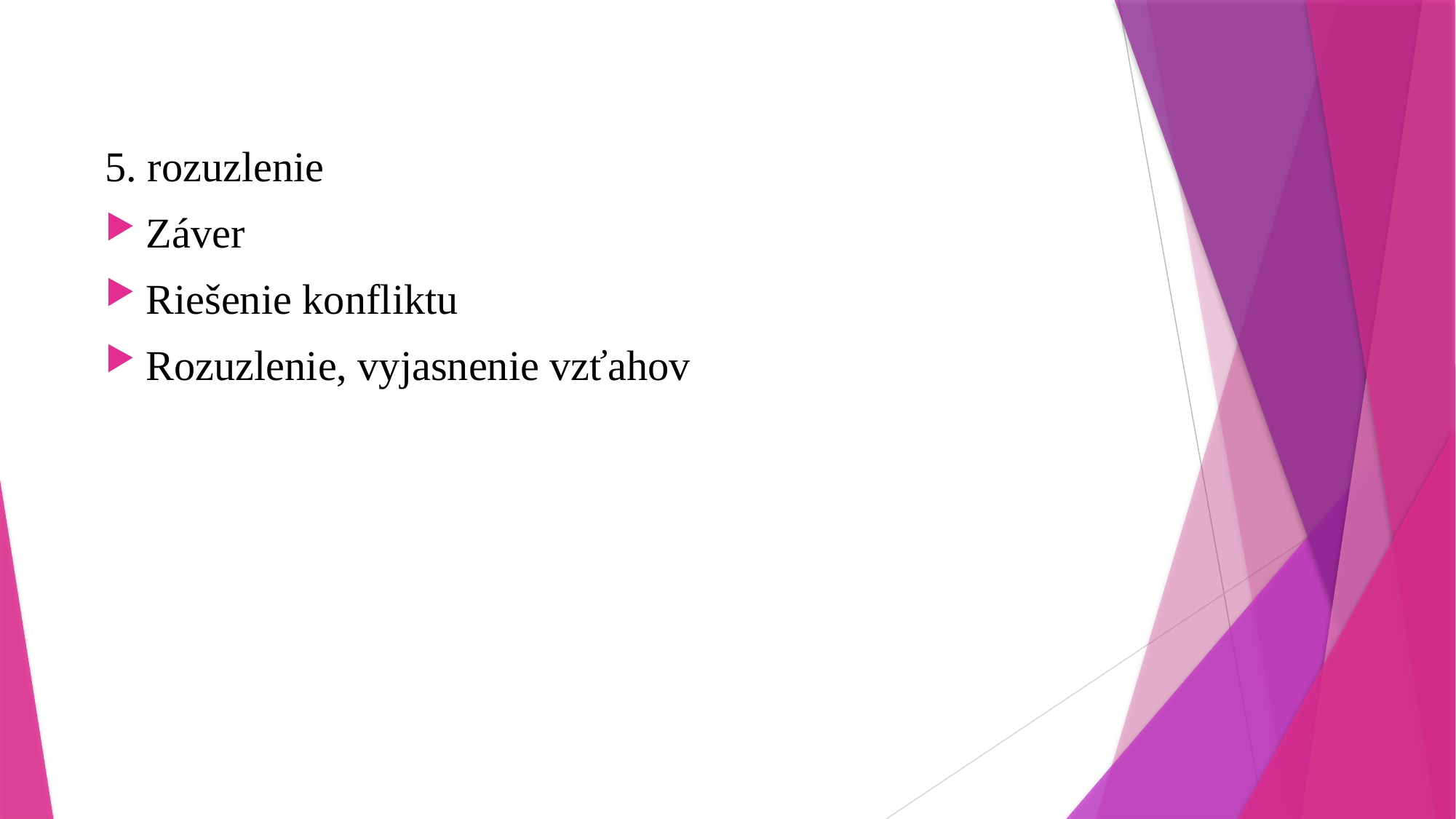

5. rozuzlenie
Záver
Riešenie konfliktu
Rozuzlenie, vyjasnenie vzťahov